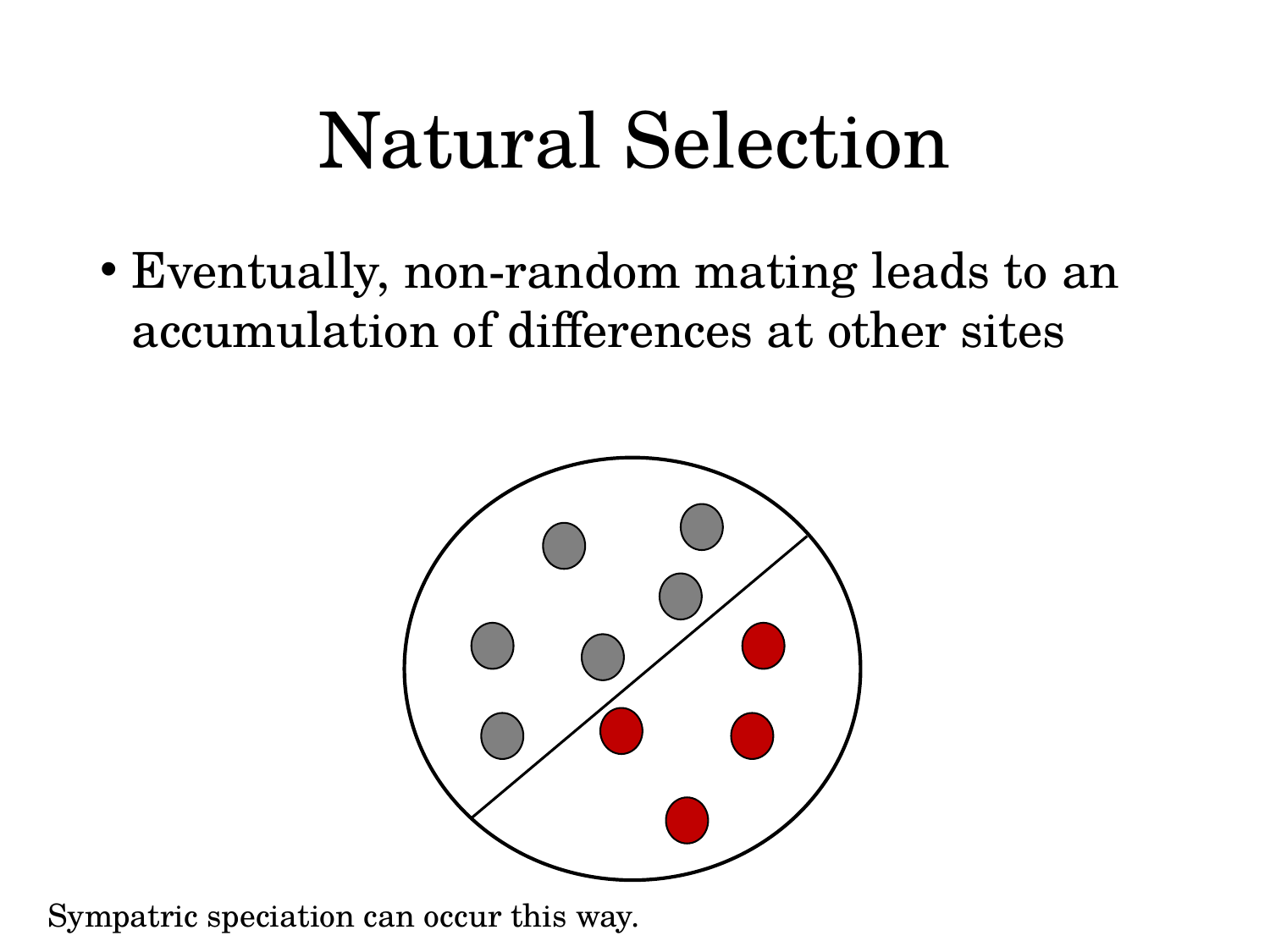

# Natural Selection
Eventually, non-random mating leads to an accumulation of differences at other sites

Sympatric speciation can occur this way.